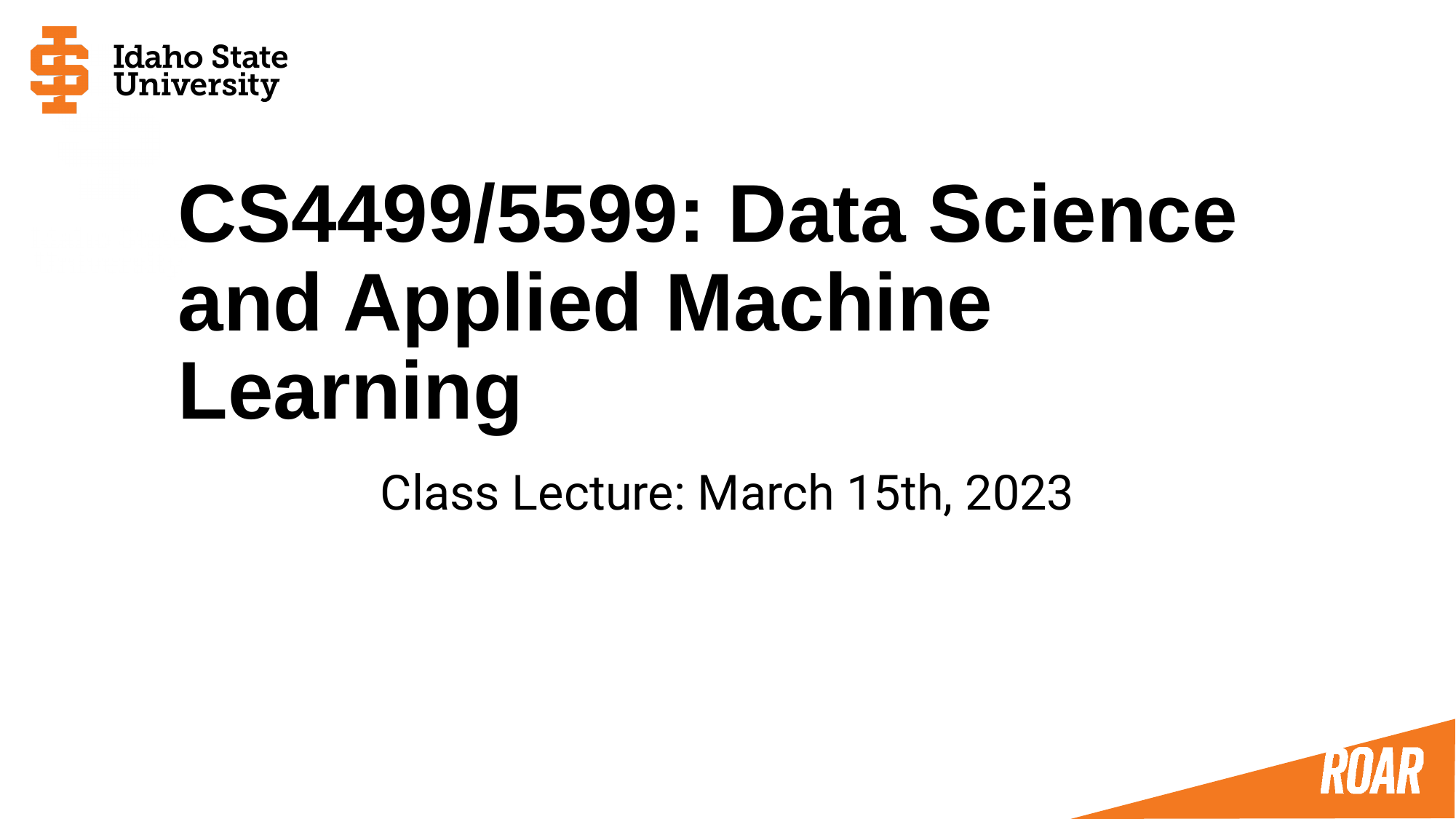

# CS4499/5599: Data Science and Applied Machine Learning
Class Lecture: March 15th, 2023